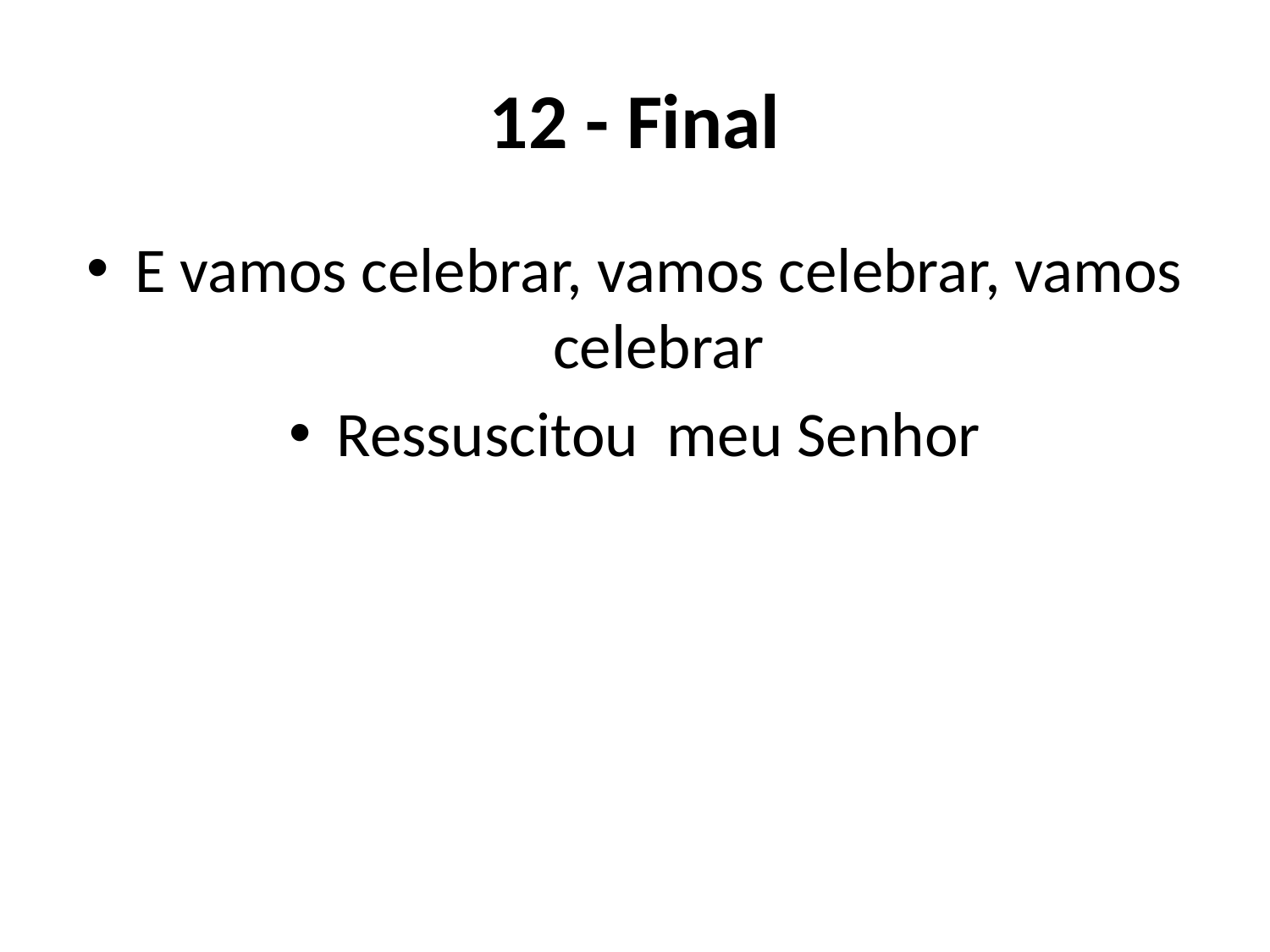

# 12 - Final
E vamos celebrar, vamos celebrar, vamos celebrar
Ressuscitou  meu Senhor